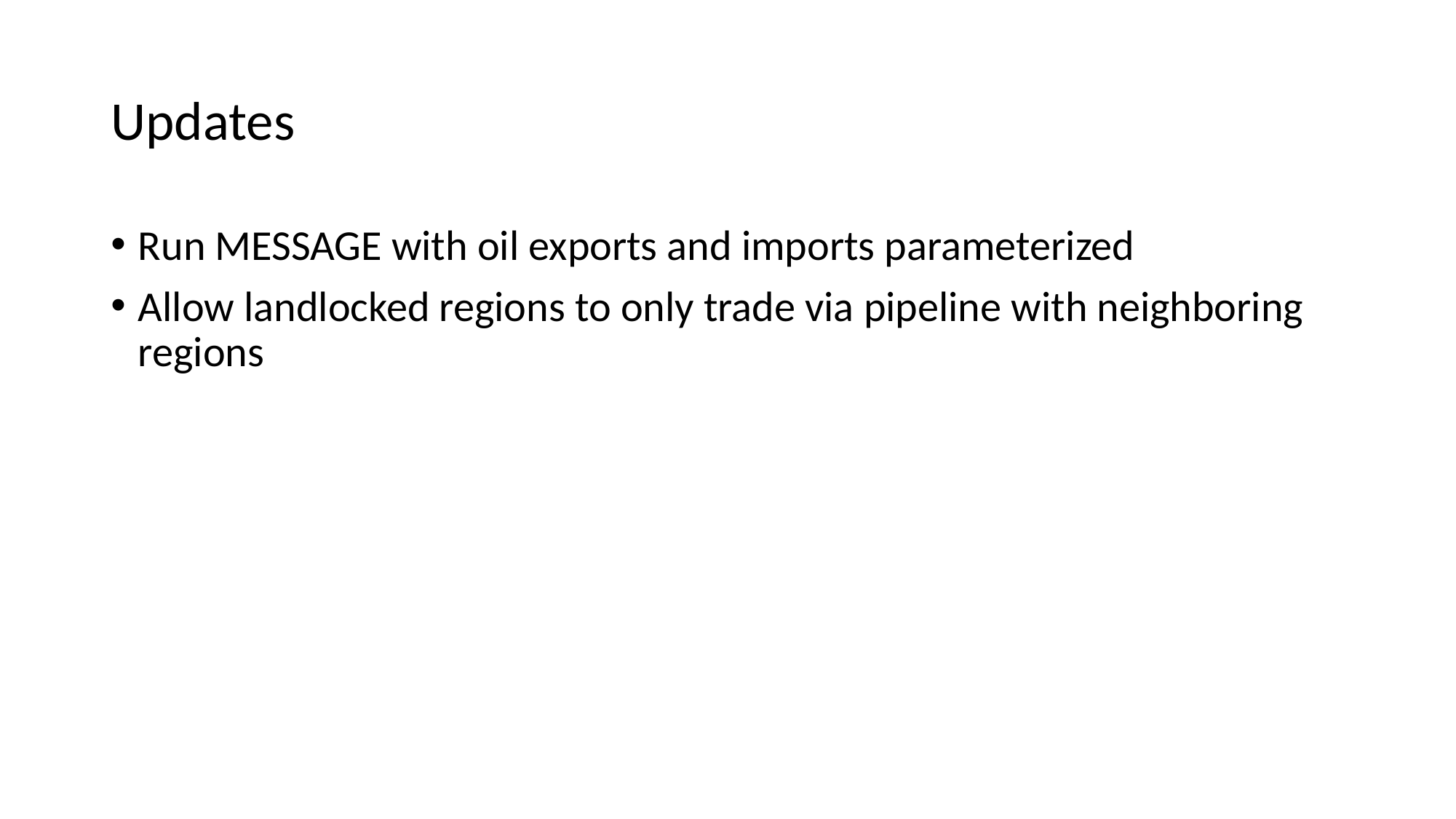

# Updates
Run MESSAGE with oil exports and imports parameterized
Allow landlocked regions to only trade via pipeline with neighboring regions